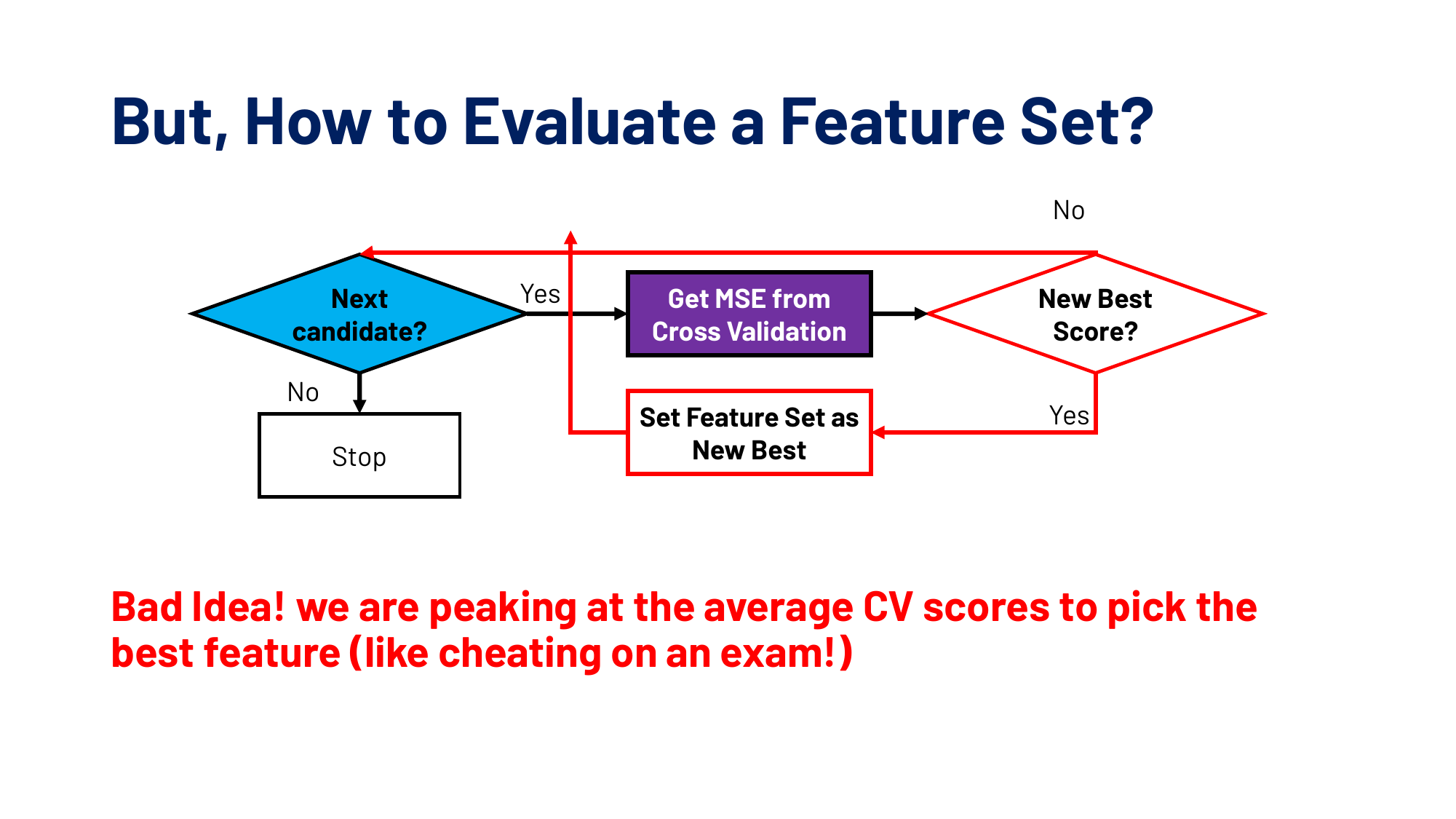

# But, How to Evaluate a Feature Set?
No
Next candidate?
New Best Score?
Yes
Get MSE from Cross Validation
No
Yes
Set Feature Set as New Best
Stop
Bad Idea! we are peaking at the average CV scores to pick the best feature (like cheating on an exam!)